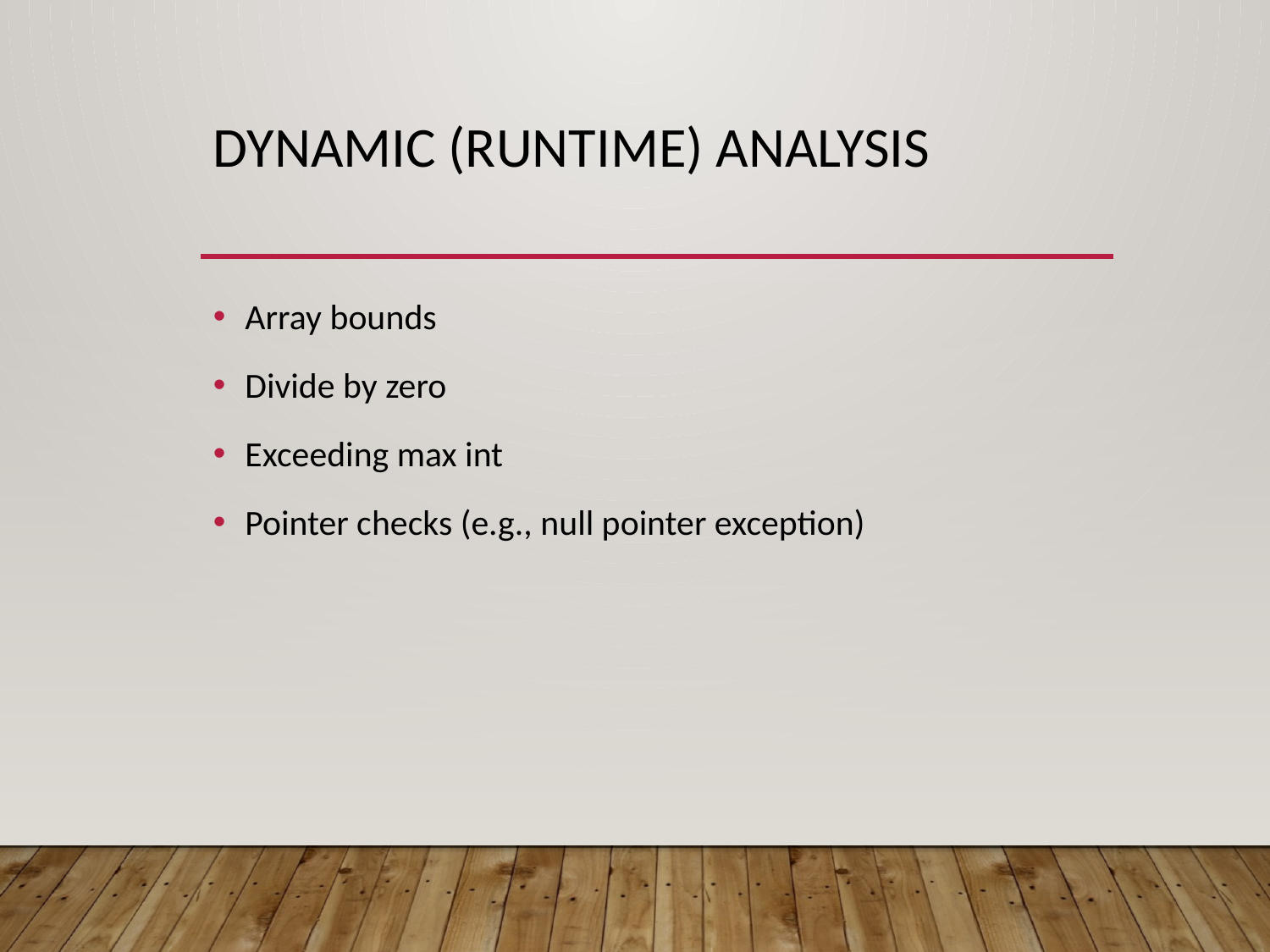

# Dynamic (runtime) Analysis
Array bounds
Divide by zero
Exceeding max int
Pointer checks (e.g., null pointer exception)